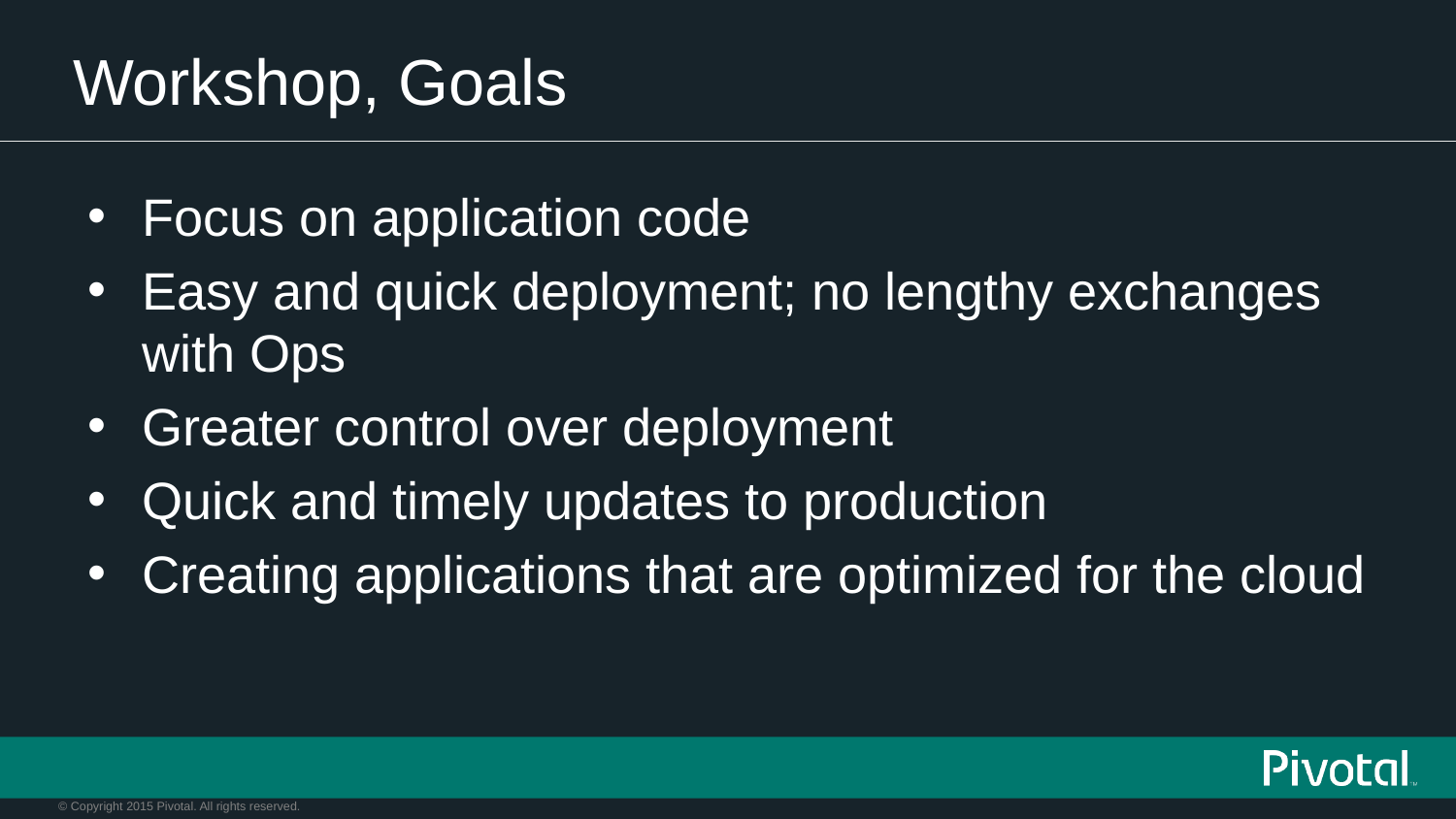

# Workshop, Goals
Focus on application code
Easy and quick deployment; no lengthy exchanges with Ops
Greater control over deployment
Quick and timely updates to production
Creating applications that are optimized for the cloud